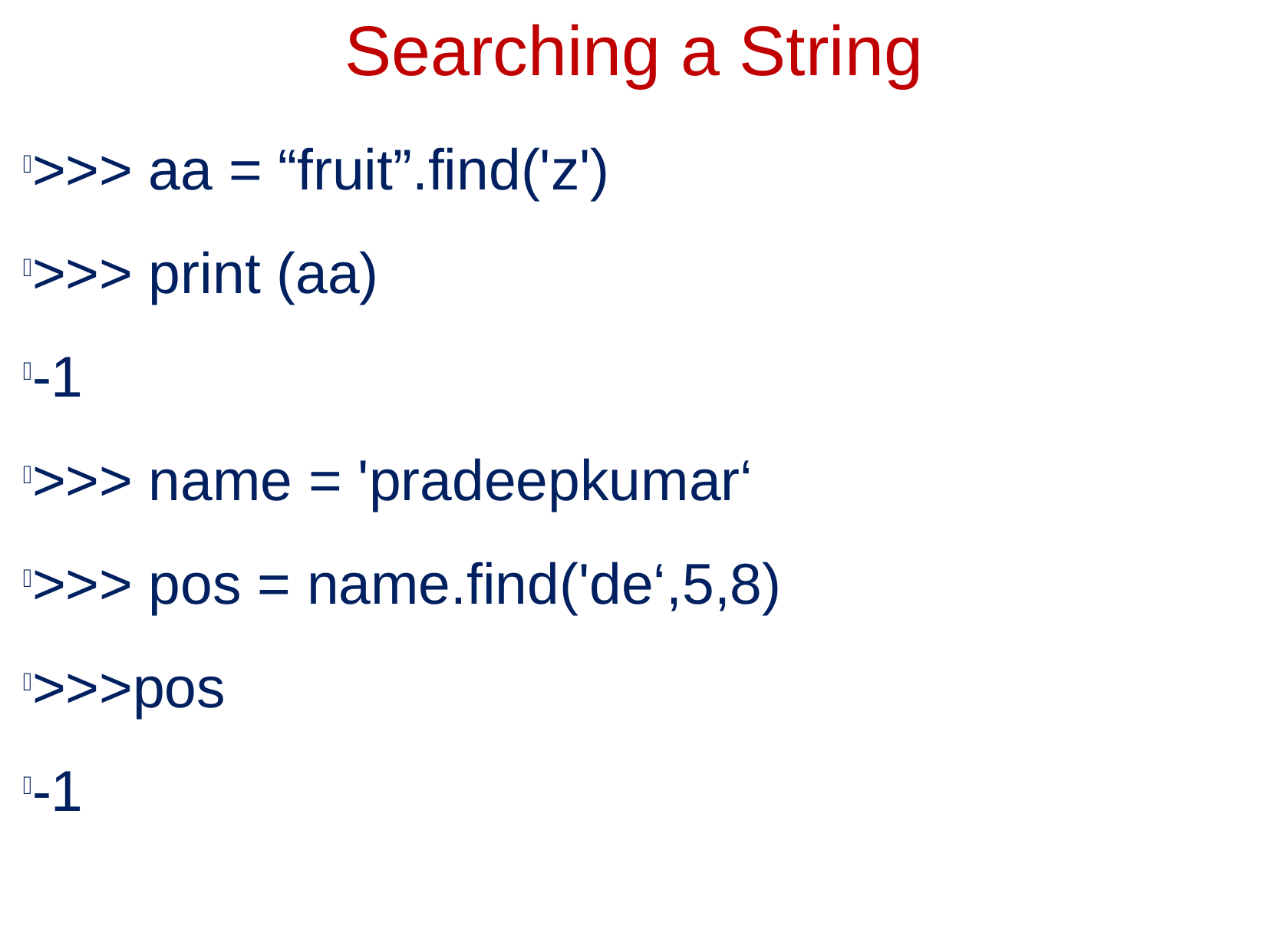

Searching a String
>>> aa = “fruit”.find('z')
>>> print (aa)
-1
>>> name = 'pradeepkumar‘
>>> pos = name.find('de‘,5,8)
>>>pos
-1